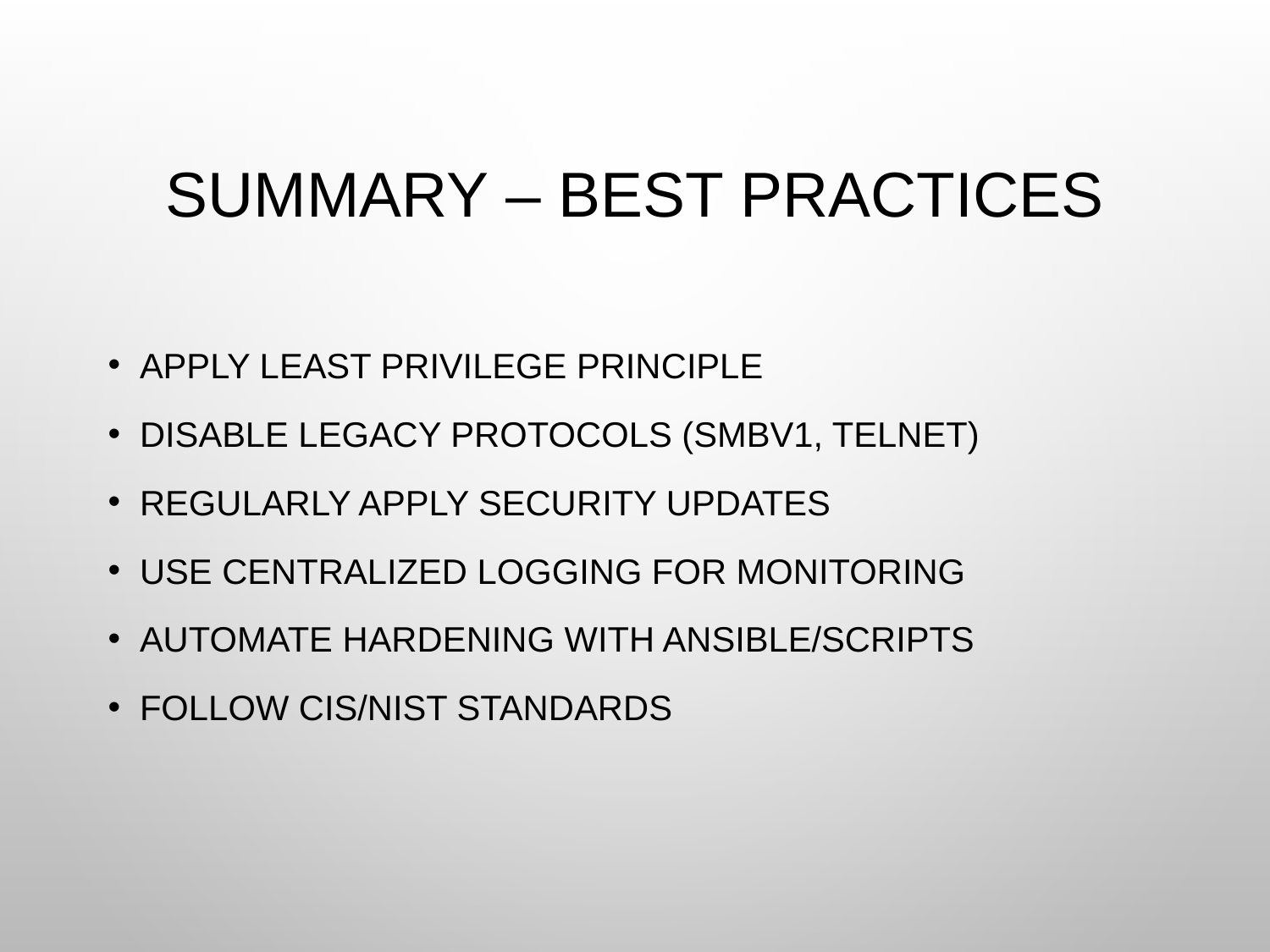

# Summary – Best Practices
Apply least privilege principle
Disable legacy protocols (SMBv1, Telnet)
Regularly apply security updates
Use centralized logging for monitoring
Automate hardening with Ansible/Scripts
Follow CIS/NIST standards